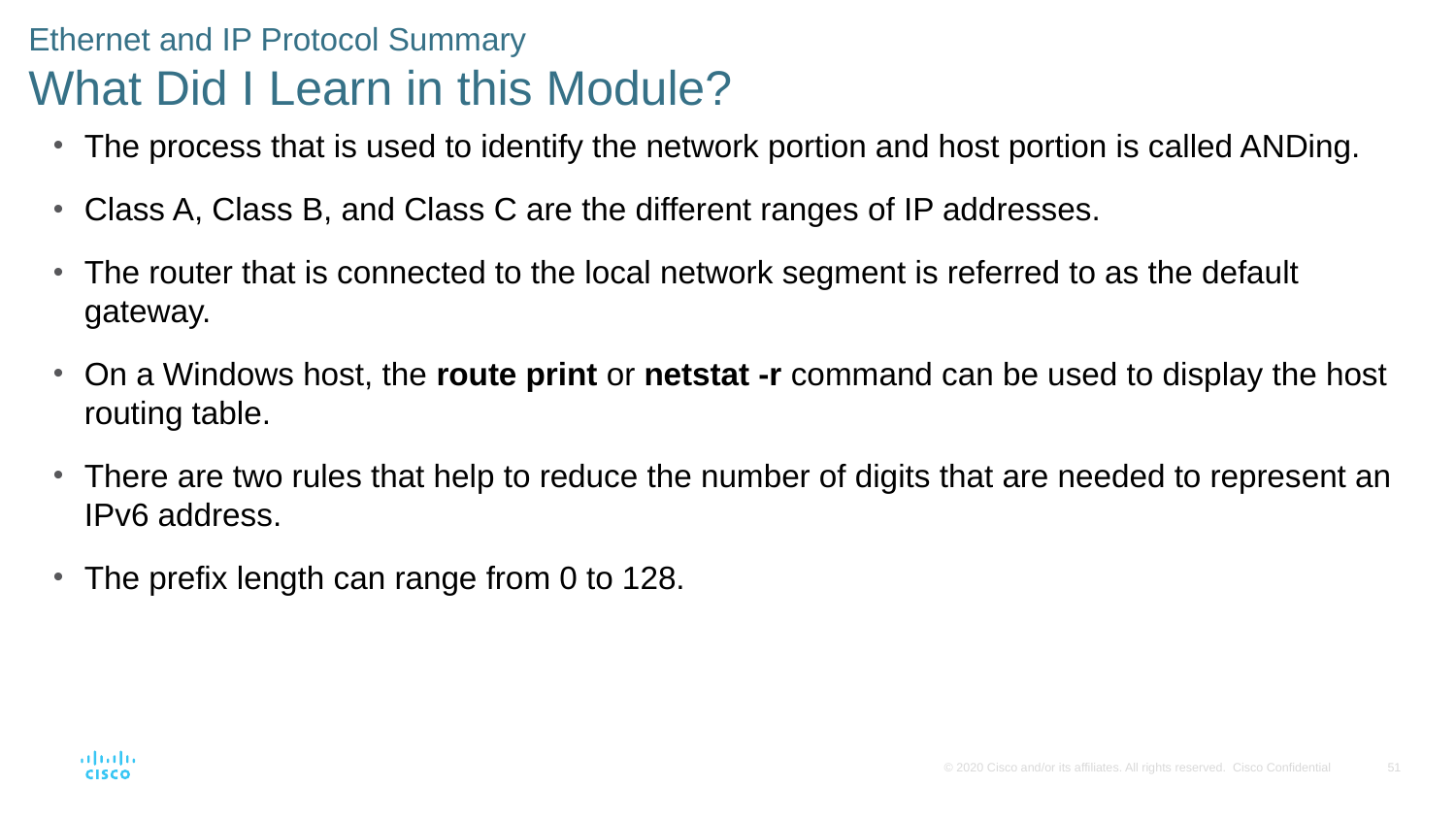

# Ethernet and IP Protocol Summary What Did I Learn in this Module?
The process that is used to identify the network portion and host portion is called ANDing.
Class A, Class B, and Class C are the different ranges of IP addresses.
The router that is connected to the local network segment is referred to as the default gateway.
On a Windows host, the route print or netstat -r command can be used to display the host routing table.
There are two rules that help to reduce the number of digits that are needed to represent an IPv6 address.
The prefix length can range from 0 to 128.